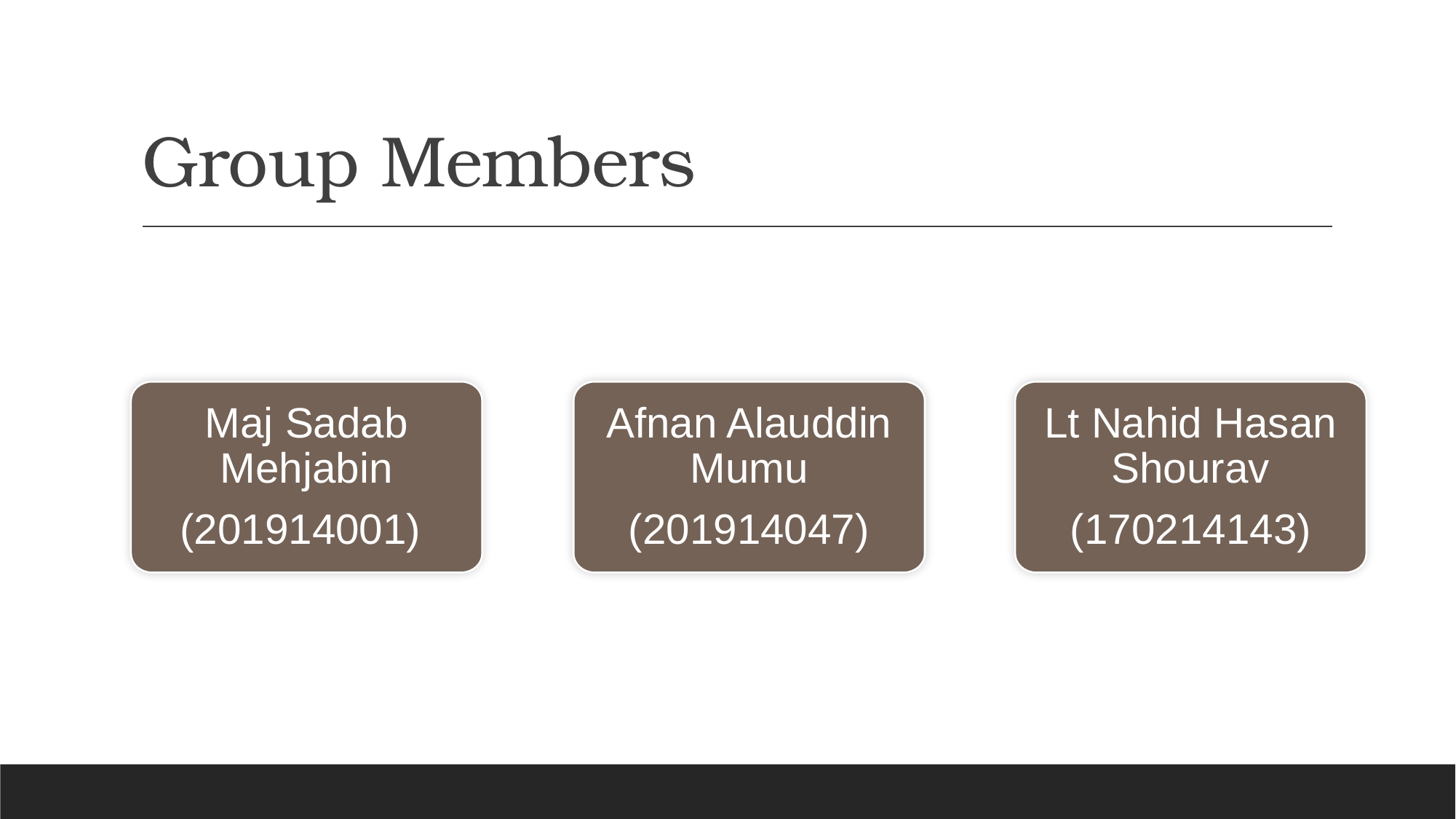

# Group Members
Maj Sadab Mehjabin
(201914001)
Afnan Alauddin Mumu
(201914047)
Lt Nahid Hasan Shourav
(170214143)